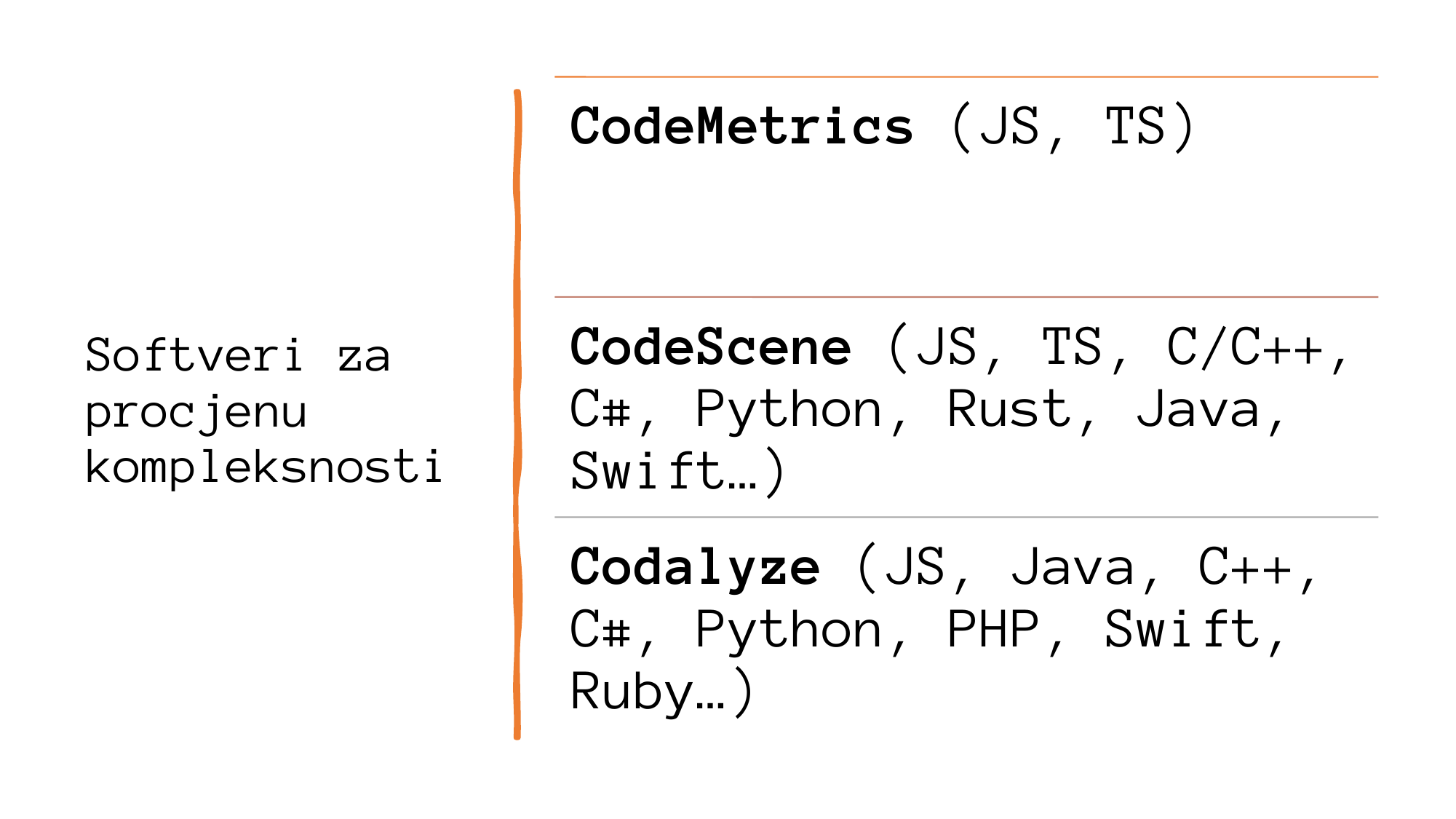

CodeMetrics (JS, TS)
CodeScene (JS, TS, C/C++, C#, Python, Rust, Java, Swift…)
Codalyze (JS, Java, C++, C#, Python, PHP, Swift, Ruby…)
# Softveri za procjenu kompleksnosti